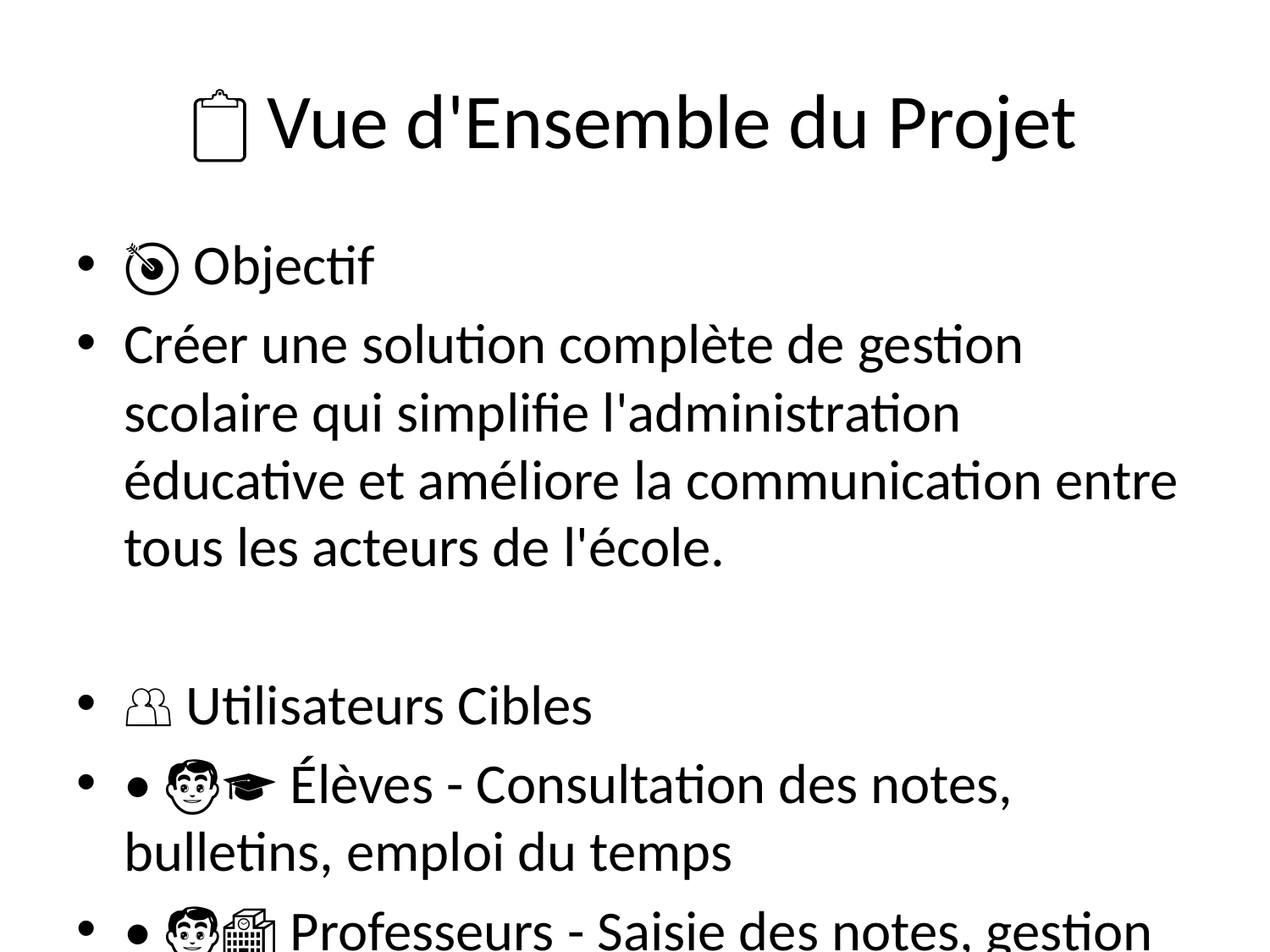

# 📋 Vue d'Ensemble du Projet
🎯 Objectif
Créer une solution complète de gestion scolaire qui simplifie l'administration éducative et améliore la communication entre tous les acteurs de l'école.

👥 Utilisateurs Cibles
• 👨‍🎓 Élèves - Consultation des notes, bulletins, emploi du temps
• 👨‍🏫 Professeurs - Saisie des notes, gestion des classes
• 👨‍👩‍👧‍👦 Parents - Suivi de la scolarité de leurs enfants
• 👨‍💼 Administrateurs - Gestion complète du système